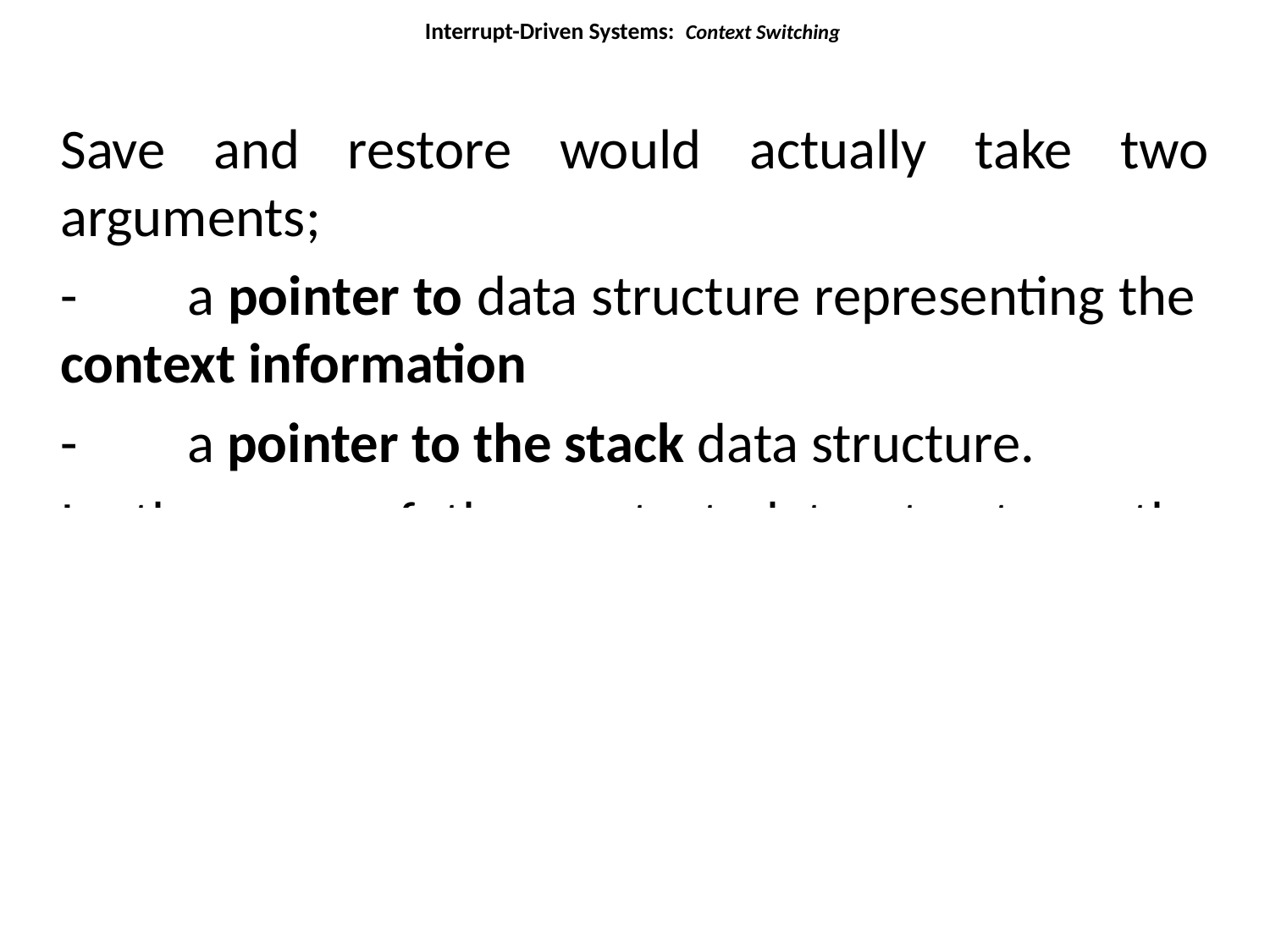

# Interrupt-Driven Systems:  Context Switching
Save and restore would actually take two arguments;
-	a pointer to data structure representing the 	context information
-	a pointer to the stack data structure.
In the case of the context data structure, the programming language compiler must provide a mechanism to extract the current contents of the general registers, PCs, and so forth.
Both save and restore must adjust the stack pointer.